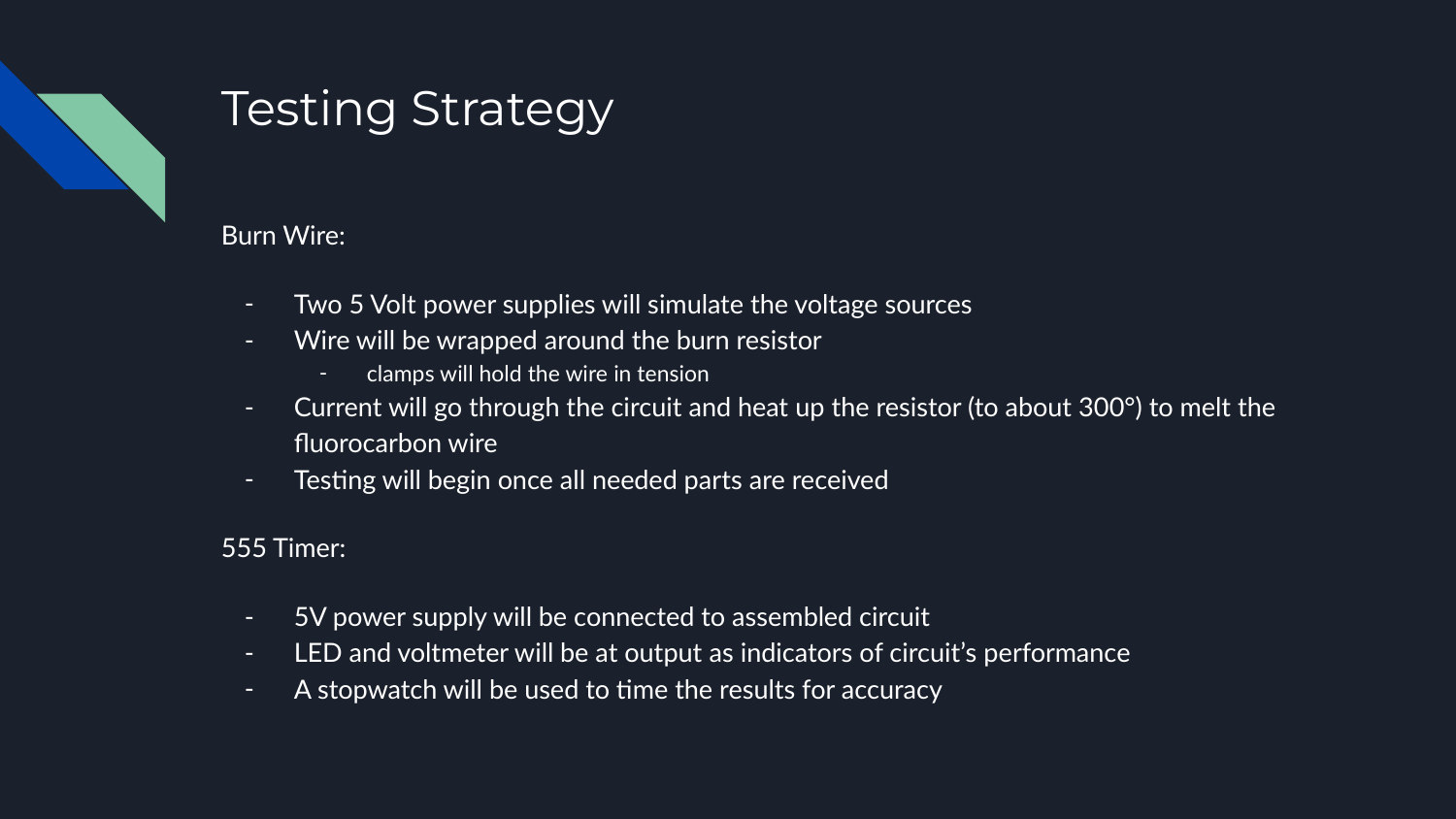

# Testing Strategy
Burn Wire:
Two 5 Volt power supplies will simulate the voltage sources
Wire will be wrapped around the burn resistor
clamps will hold the wire in tension
Current will go through the circuit and heat up the resistor (to about 300°) to melt the fluorocarbon wire
Testing will begin once all needed parts are received
555 Timer:
5V power supply will be connected to assembled circuit
LED and voltmeter will be at output as indicators of circuit’s performance
A stopwatch will be used to time the results for accuracy